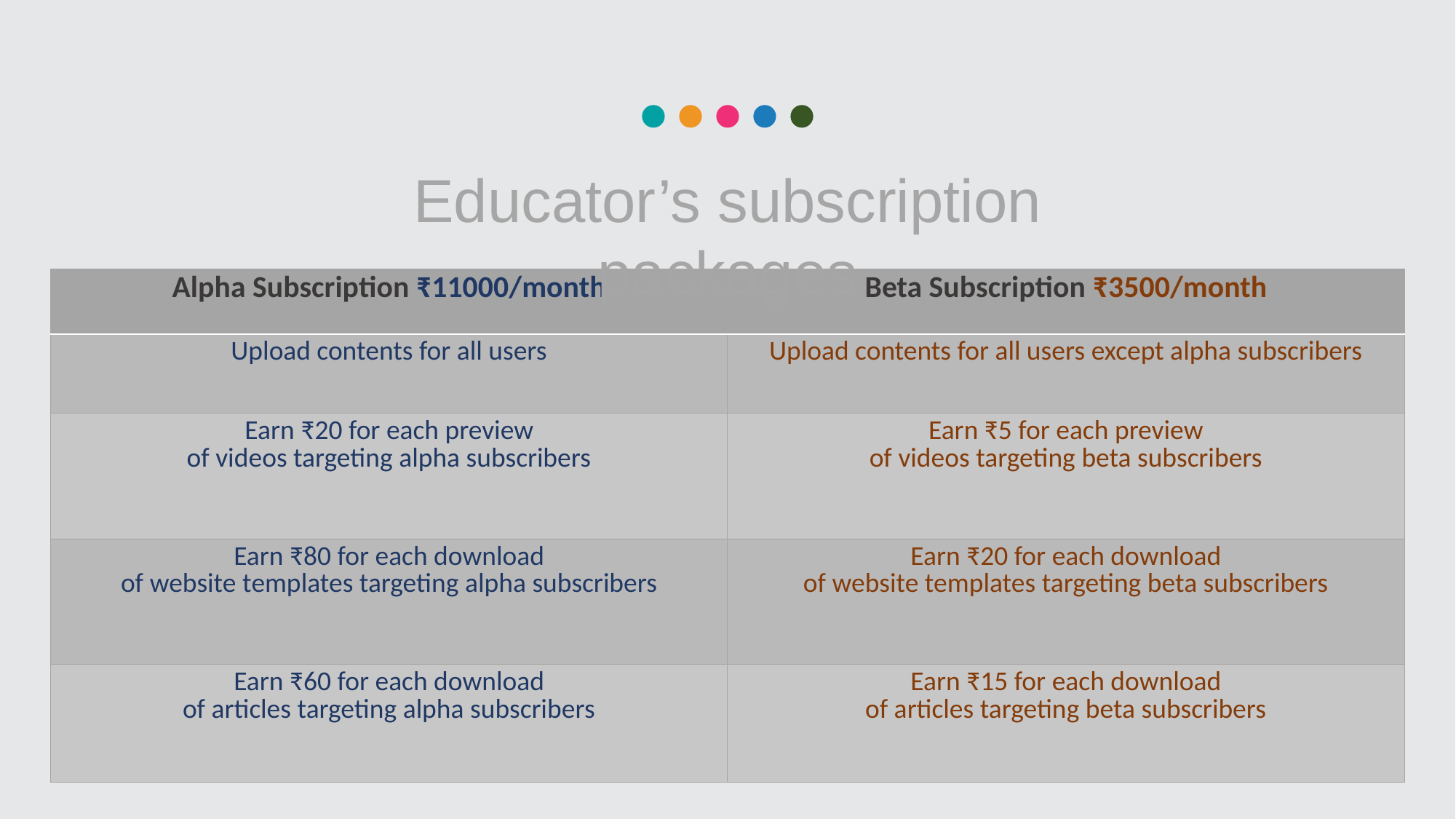

Educator’s subscription packages
| Alpha Subscription ₹11000/month | Beta Subscription ₹3500/month |
| --- | --- |
| Upload contents for all users | Upload contents for all users except alpha subscribers |
| Earn ₹20 for each preview of videos targeting alpha subscribers | Earn ₹5 for each preview of videos targeting beta subscribers |
| Earn ₹80 for each download of website templates targeting alpha subscribers | Earn ₹20 for each download of website templates targeting beta subscribers |
| Earn ₹60 for each download of articles targeting alpha subscribers | Earn ₹15 for each download of articles targeting beta subscribers |